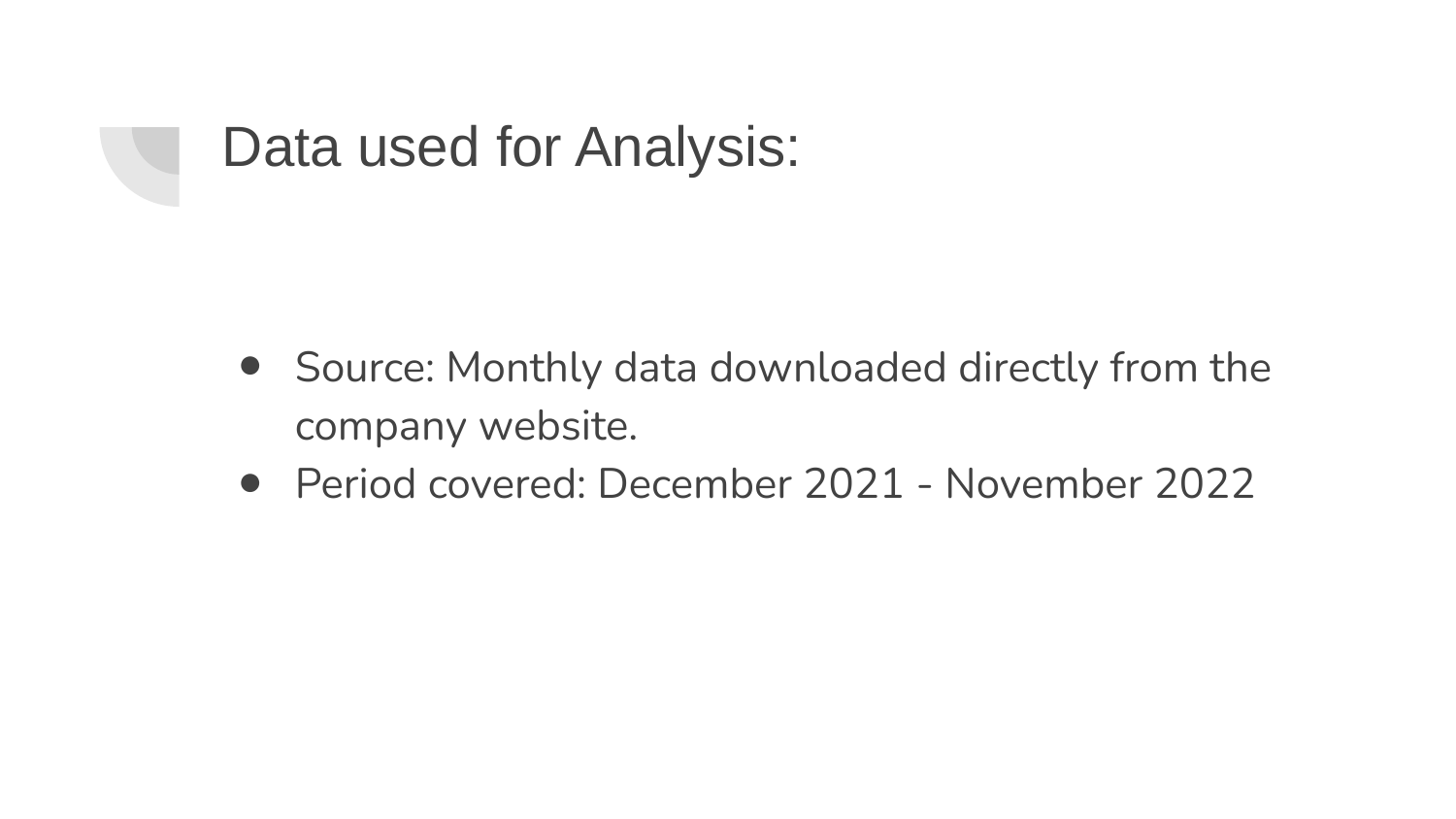

# Data used for Analysis:
Source: Monthly data downloaded directly from the company website.
Period covered: December 2021 - November 2022